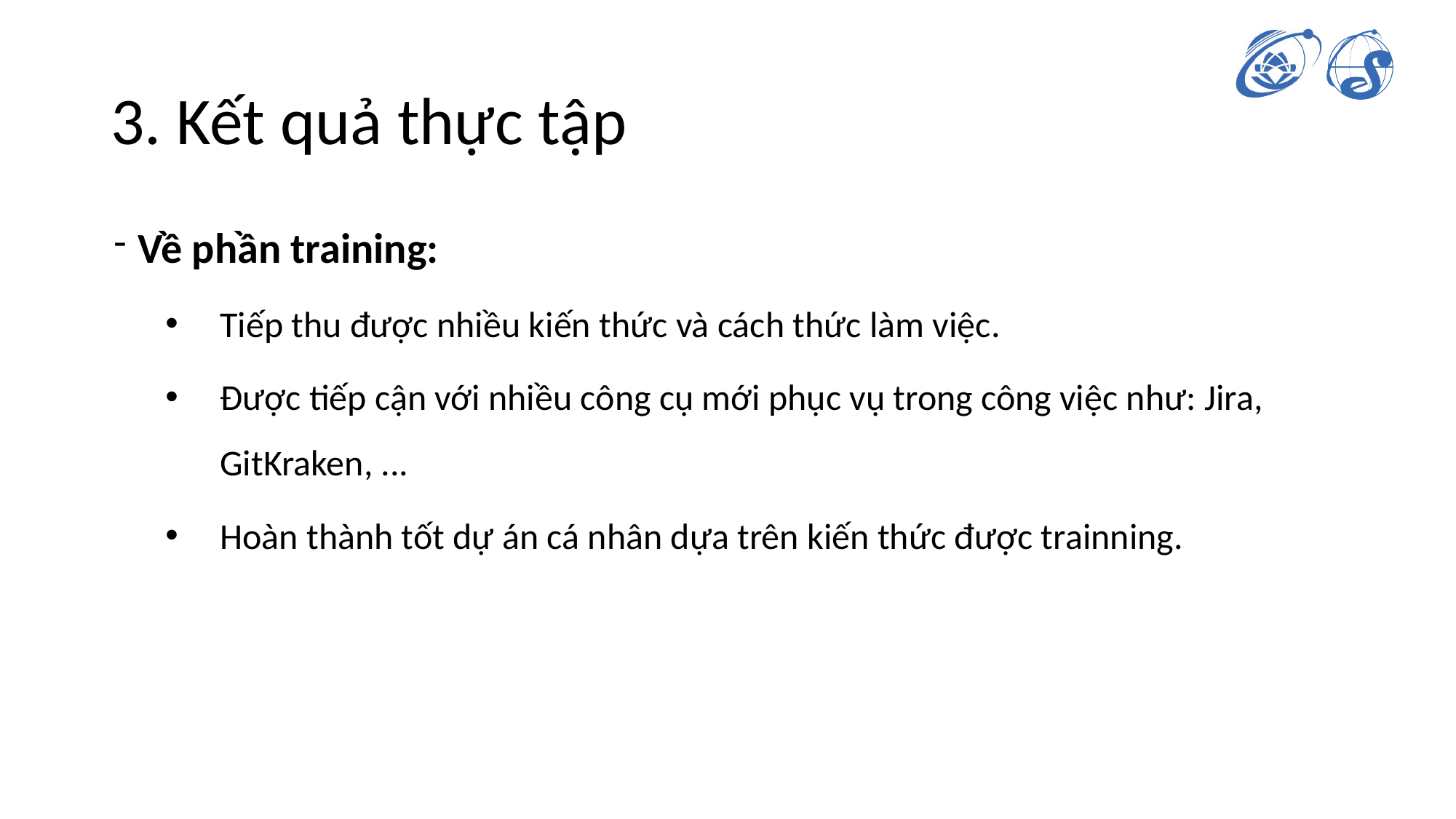

# 3. Kết quả thực tập
Về phần training:
Tiếp thu được nhiều kiến thức và cách thức làm việc.
Được tiếp cận với nhiều công cụ mới phục vụ trong công việc như: Jira, GitKraken, ...
Hoàn thành tốt dự án cá nhân dựa trên kiến thức được trainning.

11